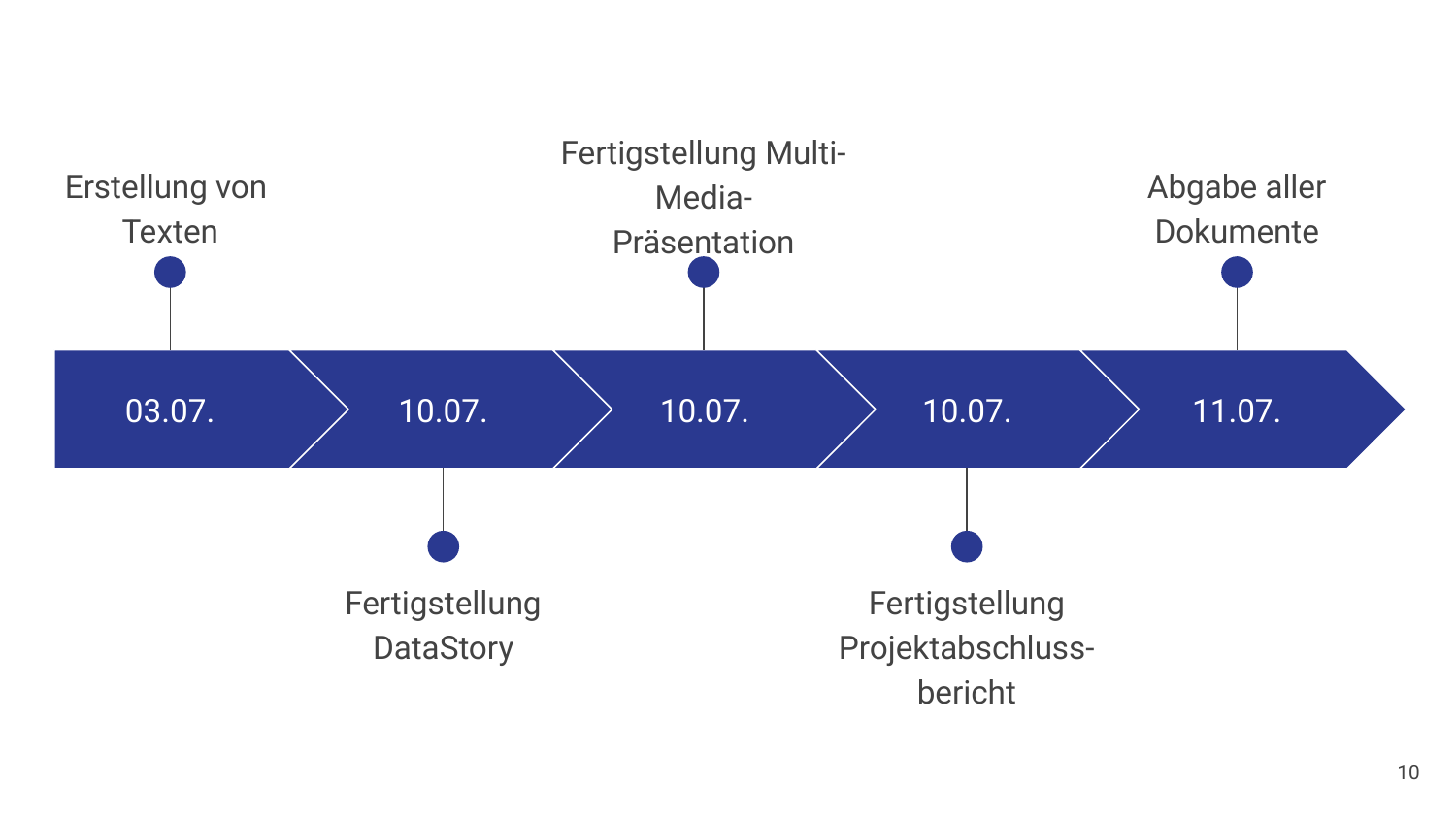

Fertigstellung Multi-Media-
Präsentation
Erstellung von
Texten
Abgabe aller Dokumente

03.07.
10.07.
10.07.
10.07.
11.07.

Fertigstellung DataStory
Fertigstellung Projektabschluss-
bericht
10